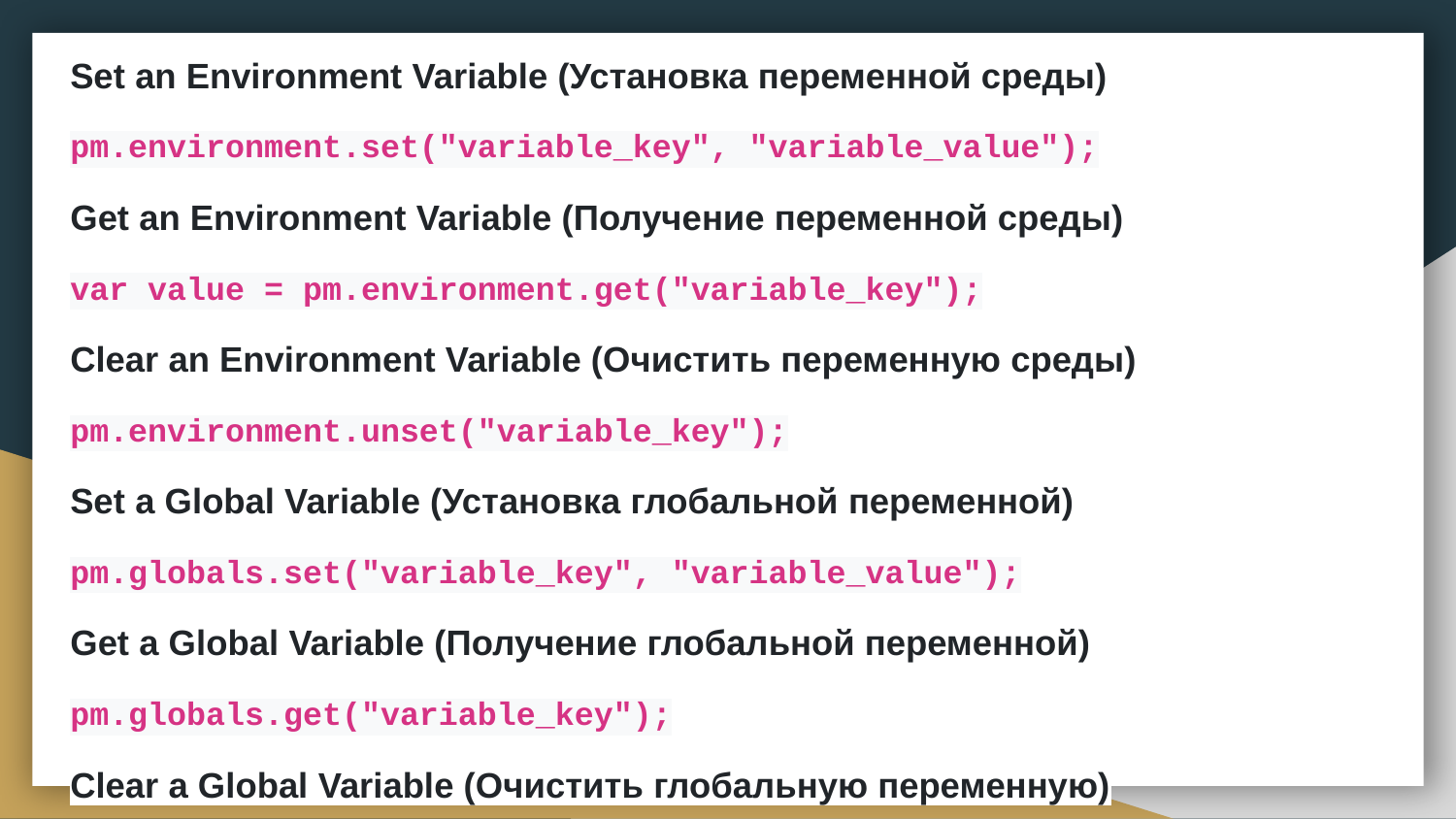

Set an Environment Variable (Установка переменной среды)
pm.environment.set("variable_key", "variable_value");
Get an Environment Variable (Получение переменной среды)
var value = pm.environment.get("variable_key");
Clear an Environment Variable (Очистить переменную среды)
pm.environment.unset("variable_key");
Set a Global Variable (Установка глобальной переменной)
pm.globals.set("variable_key", "variable_value");
Get a Global Variable (Получение глобальной переменной)
pm.globals.get("variable_key");
Clear a Global Variable (Очистить глобальную переменную)
pm.globals.unset("variable_key");